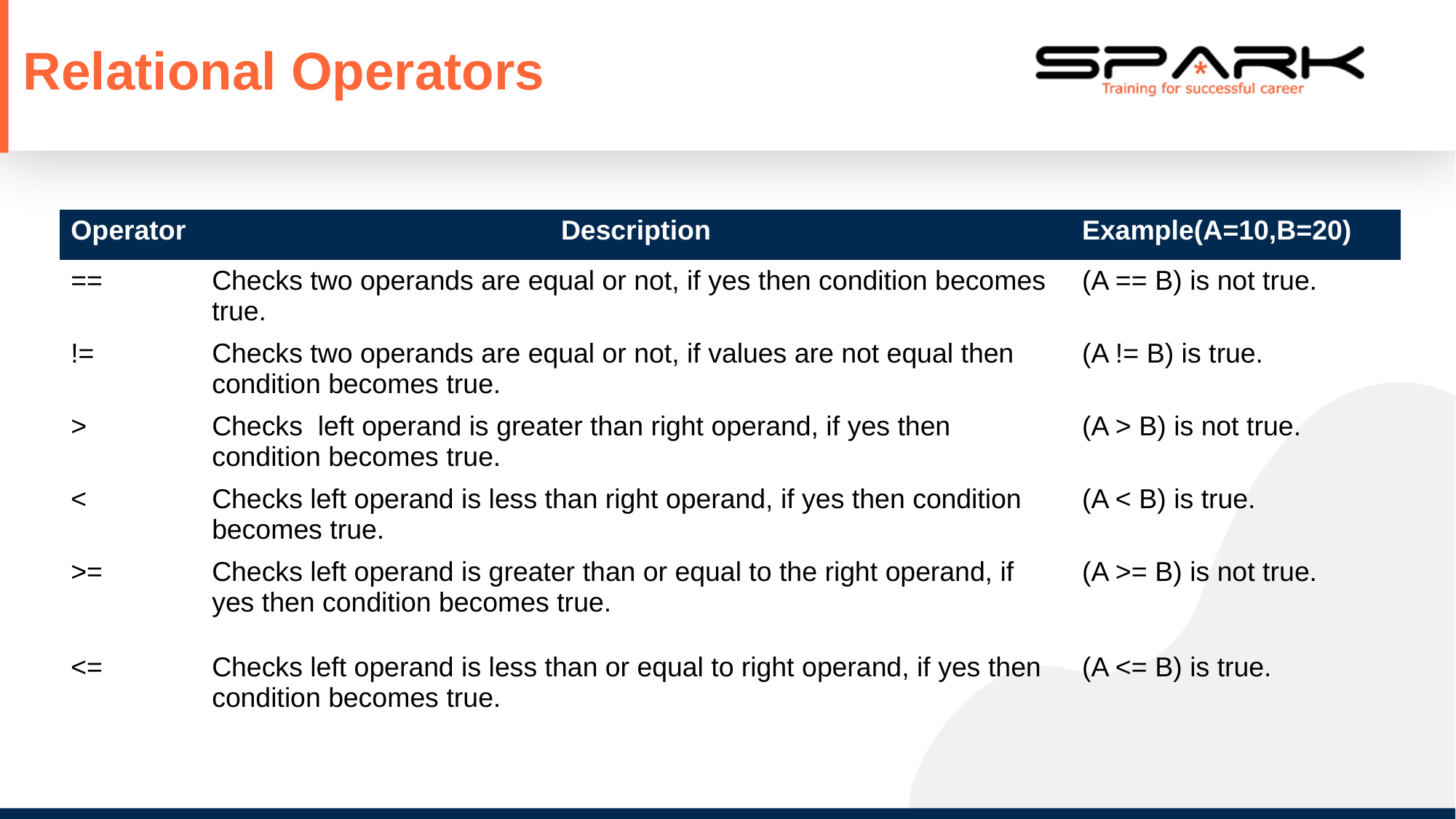

Relational Operators
| Operator | Description | Example(A=10,B=20) |
| --- | --- | --- |
| == | Checks two operands are equal or not, if yes then condition becomes true. | (A == B) is not true. |
| != | Checks two operands are equal or not, if values are not equal then condition becomes true. | (A != B) is true. |
| > | Checks left operand is greater than right operand, if yes then condition becomes true. | (A > B) is not true. |
| < | Checks left operand is less than right operand, if yes then condition becomes true. | (A < B) is true. |
| >= | Checks left operand is greater than or equal to the right operand, if yes then condition becomes true. | (A >= B) is not true. |
| <= | Checks left operand is less than or equal to right operand, if yes then condition becomes true. | (A <= B) is true. |